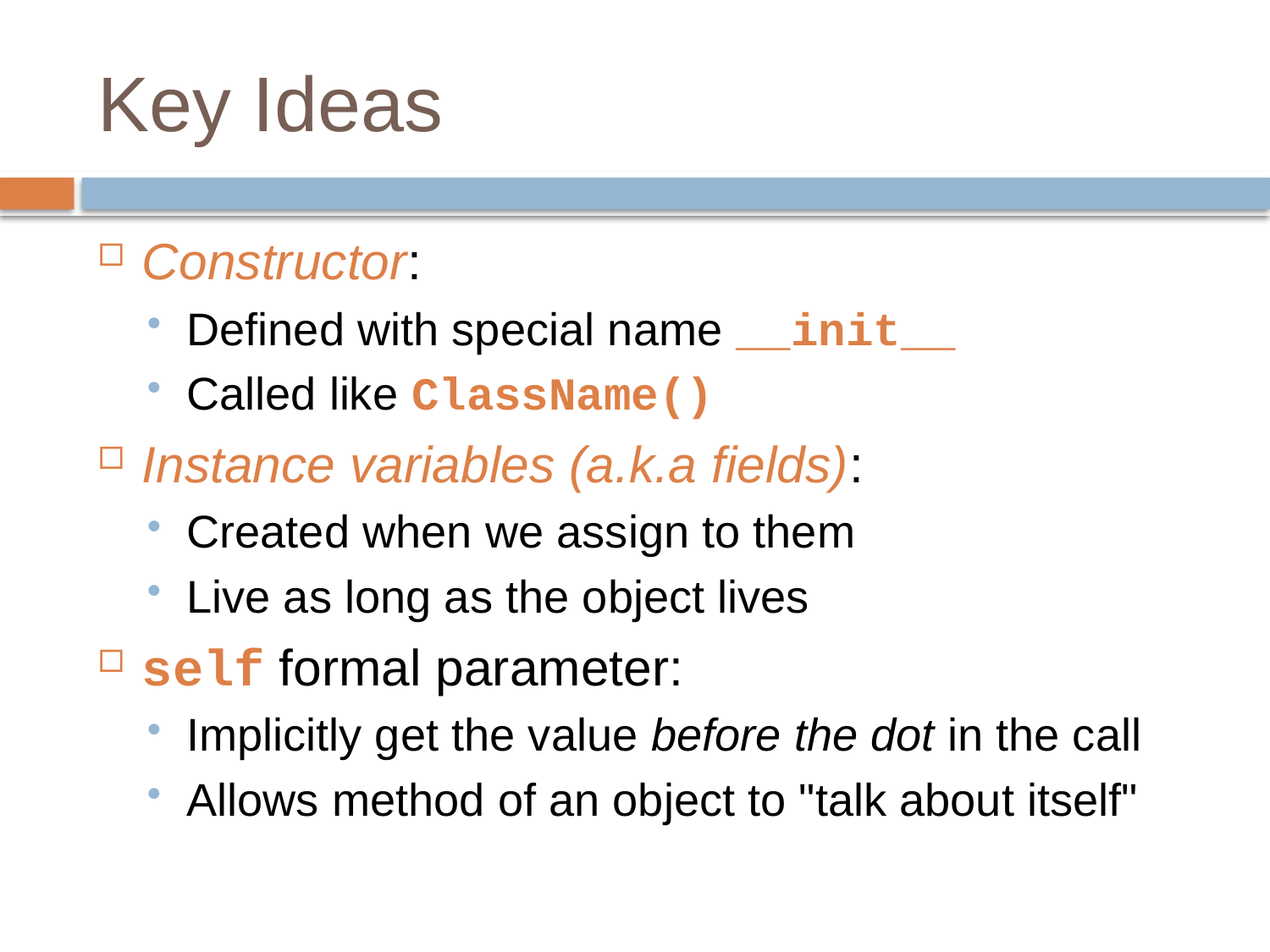

# Key Ideas
Constructor:
Defined with special name __init__
Called like ClassName()
Instance variables (a.k.a fields):
Created when we assign to them
Live as long as the object lives
self formal parameter:
Implicitly get the value before the dot in the call
Allows method of an object to "talk about itself"